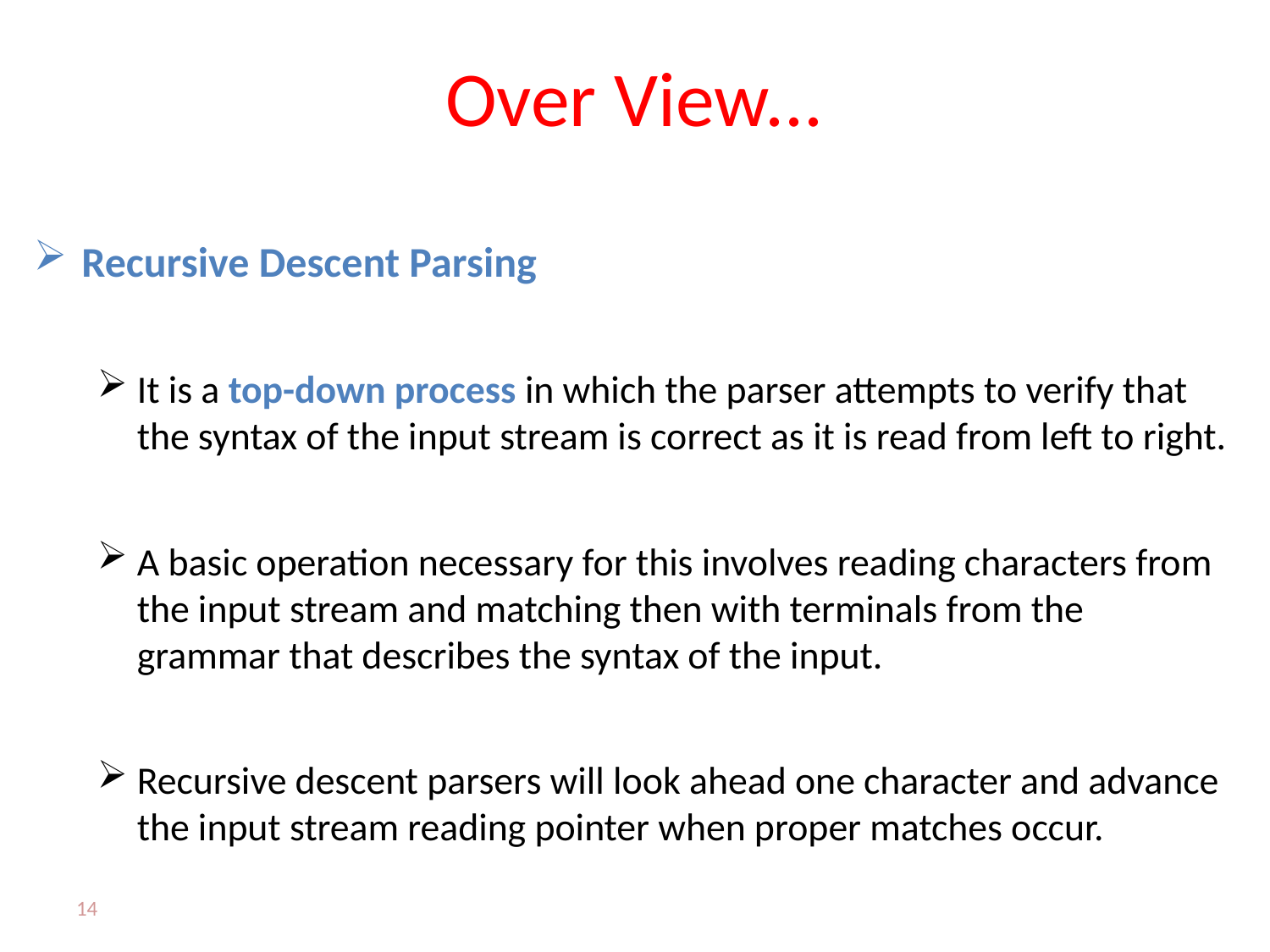

# Over View...

Recursive Descent Parsing

It is a top-down process in which the parser attempts to verify that the syntax of the input stream is correct as it is read from left to right.

A basic operation necessary for this involves reading characters from the input stream and matching then with terminals from the grammar that describes the syntax of the input.

Recursive descent parsers will look ahead one character and advance the input stream reading pointer when proper matches occur.
14